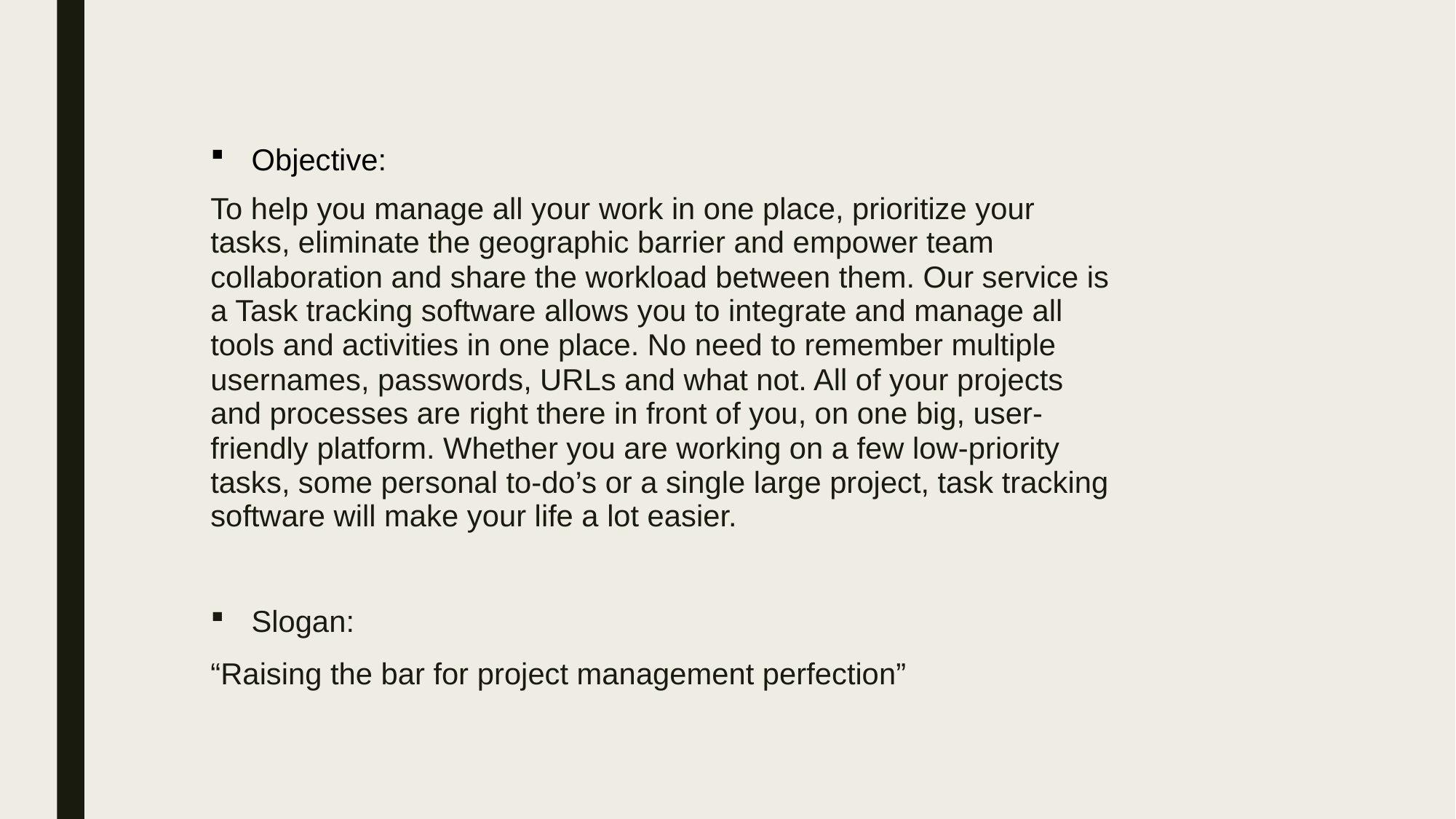

Objective:
To help you manage all your work in one place, prioritize your tasks, eliminate the geographic barrier and empower team collaboration and share the workload between them. Our service is a Task tracking software allows you to integrate and manage all tools and activities in one place. No need to remember multiple usernames, passwords, URLs and what not. All of your projects and processes are right there in front of you, on one big, user-friendly platform. Whether you are working on a few low-priority tasks, some personal to-do’s or a single large project, task tracking software will make your life a lot easier.

Slogan:
“Raising the bar for project management perfection”